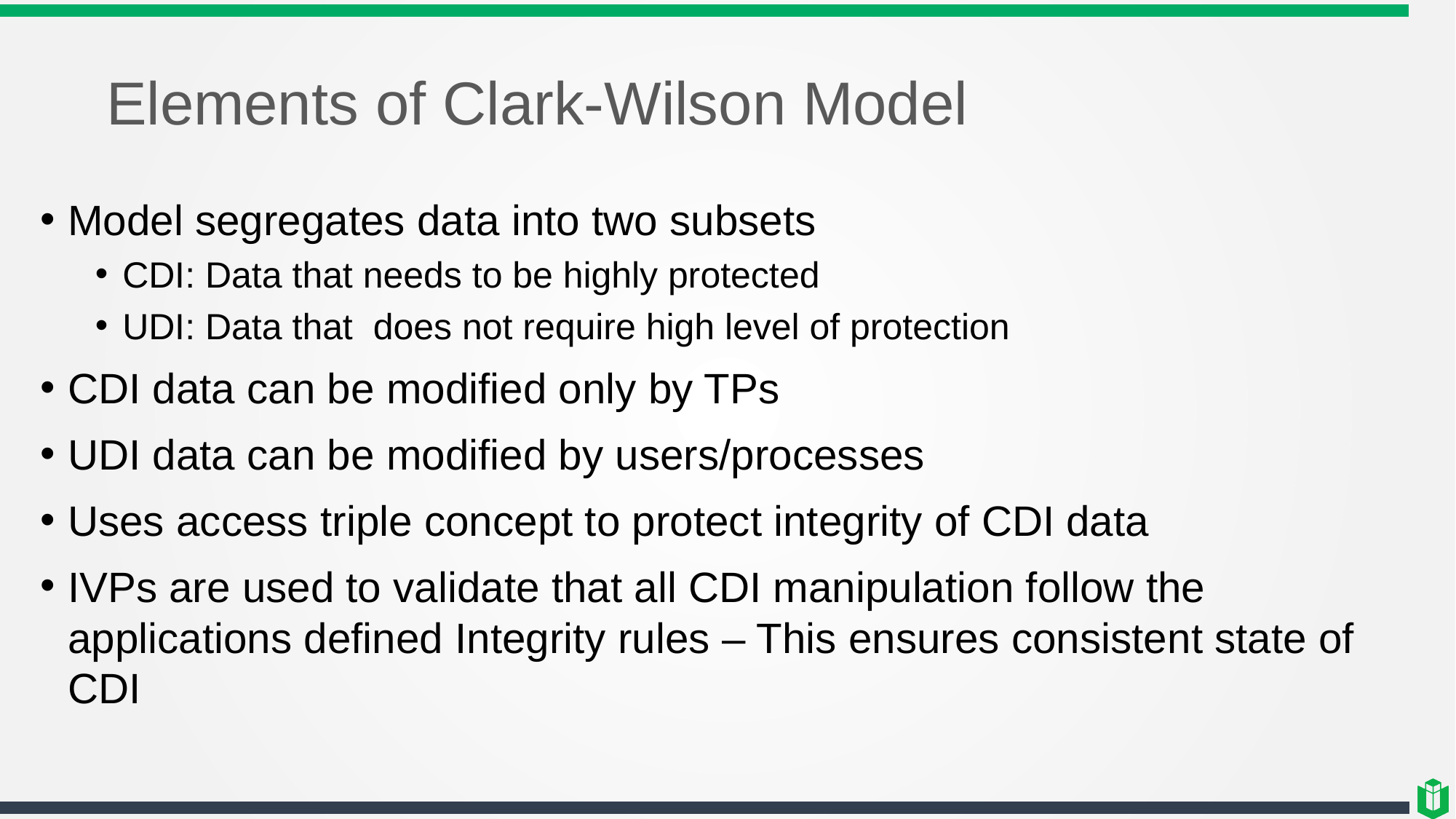

# Elements of Clark-Wilson Model
Model segregates data into two subsets
CDI: Data that needs to be highly protected
UDI: Data that  does not require high level of protection
CDI data can be modified only by TPs
UDI data can be modified by users/processes
Uses access triple concept to protect integrity of CDI data
IVPs are used to validate that all CDI manipulation follow the applications defined Integrity rules – This ensures consistent state of CDI